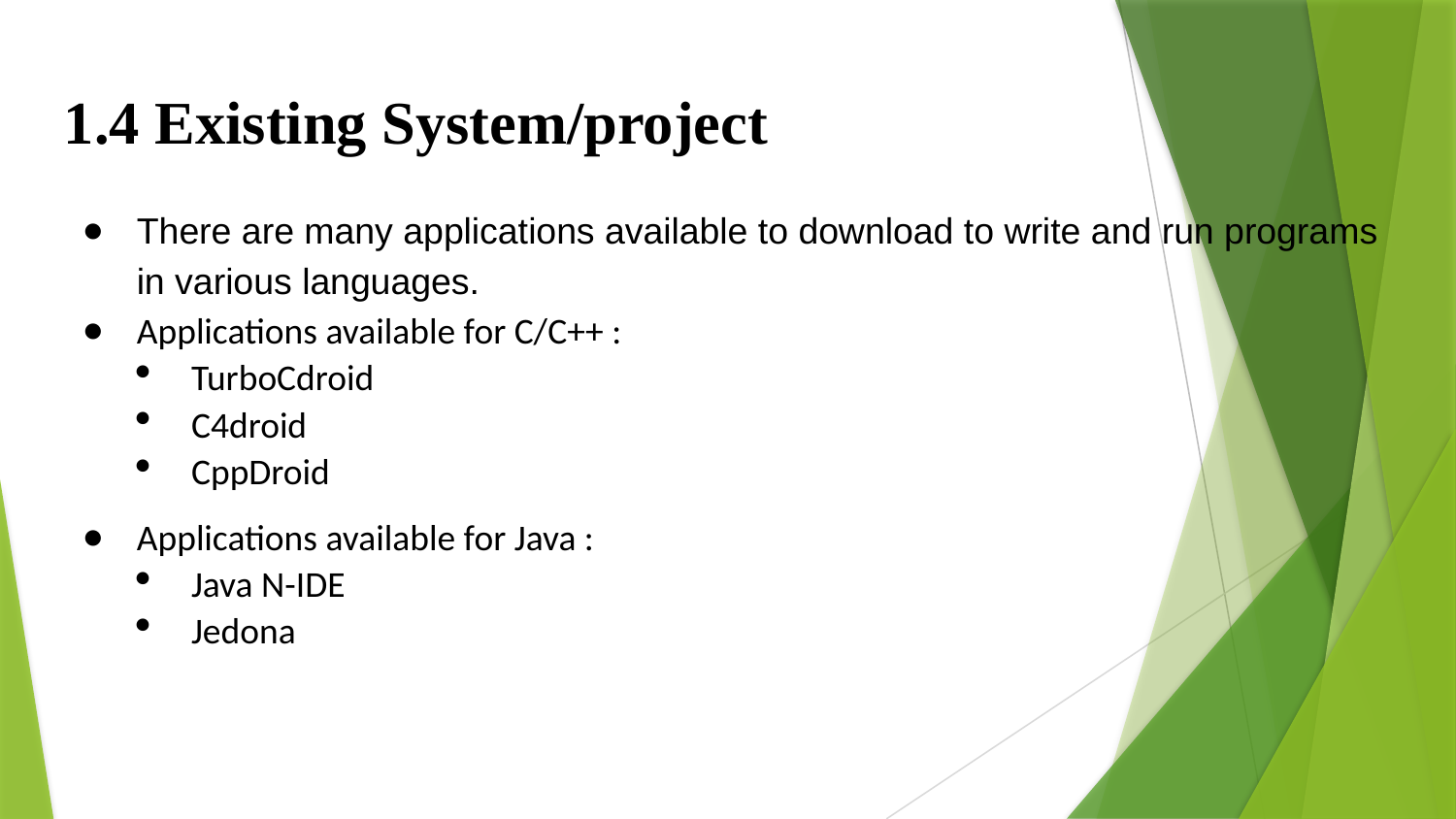

1.4 Existing System/project
There are many applications available to download to write and run programs in various languages.
Applications available for C/C++ :
TurboCdroid
C4droid
CppDroid
Applications available for Java :
Java N-IDE
Jedona